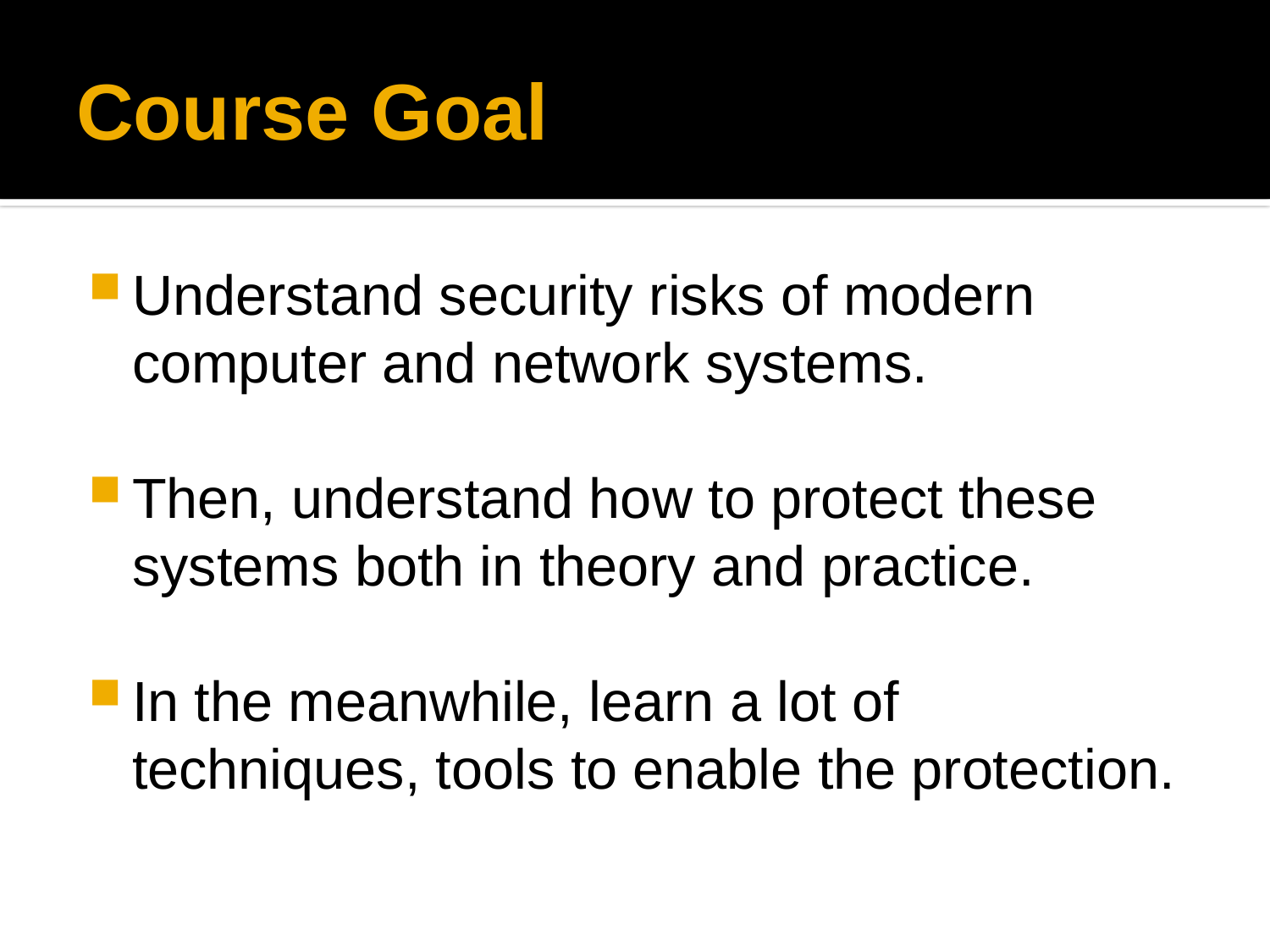

# Course Goal
Understand security risks of modern computer and network systems.

Then, understand how to protect these systems both in theory and practice.

In the meanwhile, learn a lot of techniques, tools to enable the protection.